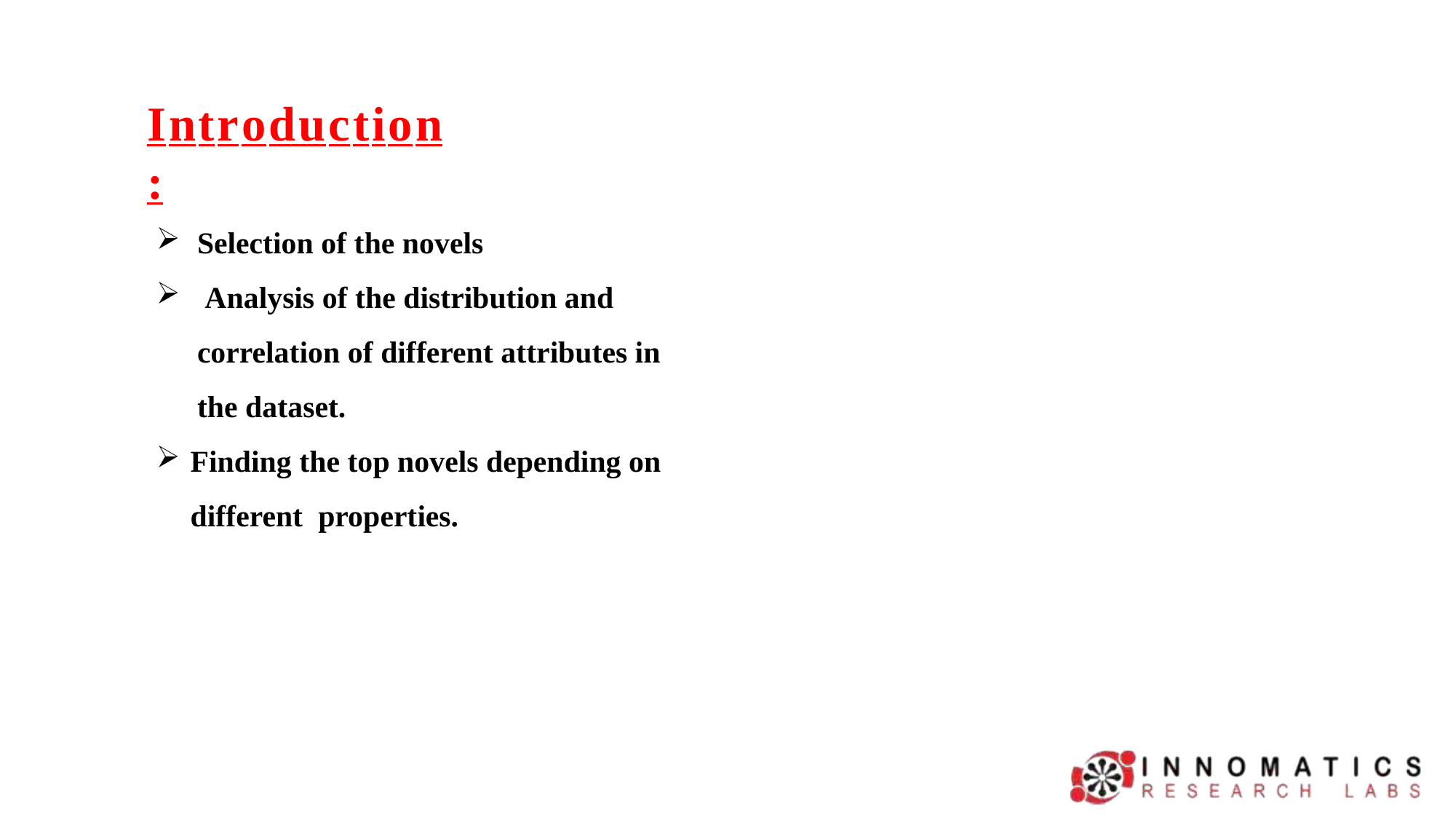

# Introduction	:
Selection of the novels
 Analysis of the distribution and correlation of different attributes in the dataset.
Finding the top novels depending on different  properties.